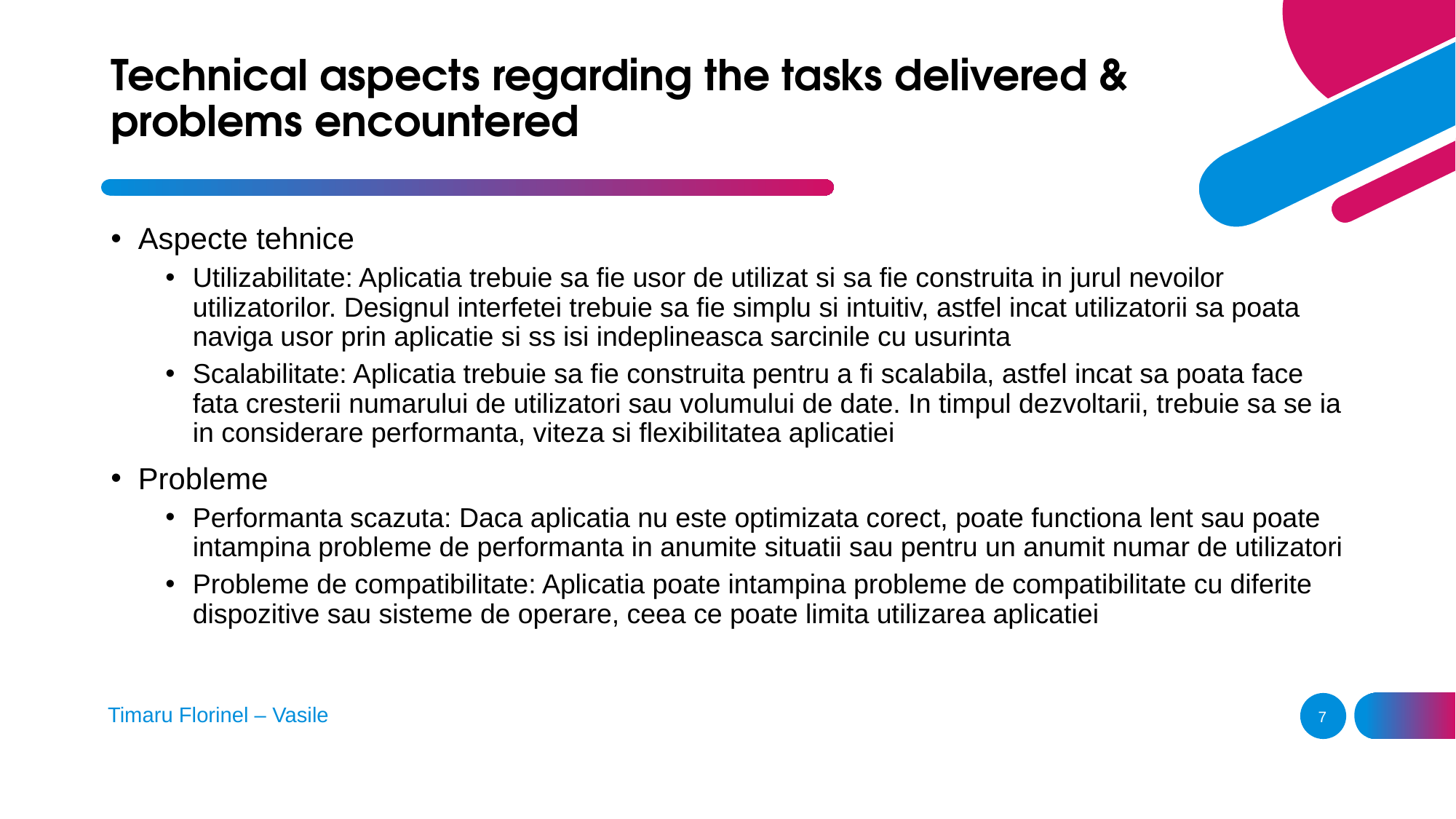

# Technical aspects regarding the tasks delivered & problems encountered
Aspecte tehnice
Utilizabilitate: Aplicatia trebuie sa fie usor de utilizat si sa fie construita in jurul nevoilor utilizatorilor. Designul interfetei trebuie sa fie simplu si intuitiv, astfel incat utilizatorii sa poata naviga usor prin aplicatie si ss isi indeplineasca sarcinile cu usurinta
Scalabilitate: Aplicatia trebuie sa fie construita pentru a fi scalabila, astfel incat sa poata face fata cresterii numarului de utilizatori sau volumului de date. In timpul dezvoltarii, trebuie sa se ia in considerare performanta, viteza si flexibilitatea aplicatiei
Probleme
Performanta scazuta: Daca aplicatia nu este optimizata corect, poate functiona lent sau poate intampina probleme de performanta in anumite situatii sau pentru un anumit numar de utilizatori
Probleme de compatibilitate: Aplicatia poate intampina probleme de compatibilitate cu diferite dispozitive sau sisteme de operare, ceea ce poate limita utilizarea aplicatiei
Timaru Florinel – Vasile
7